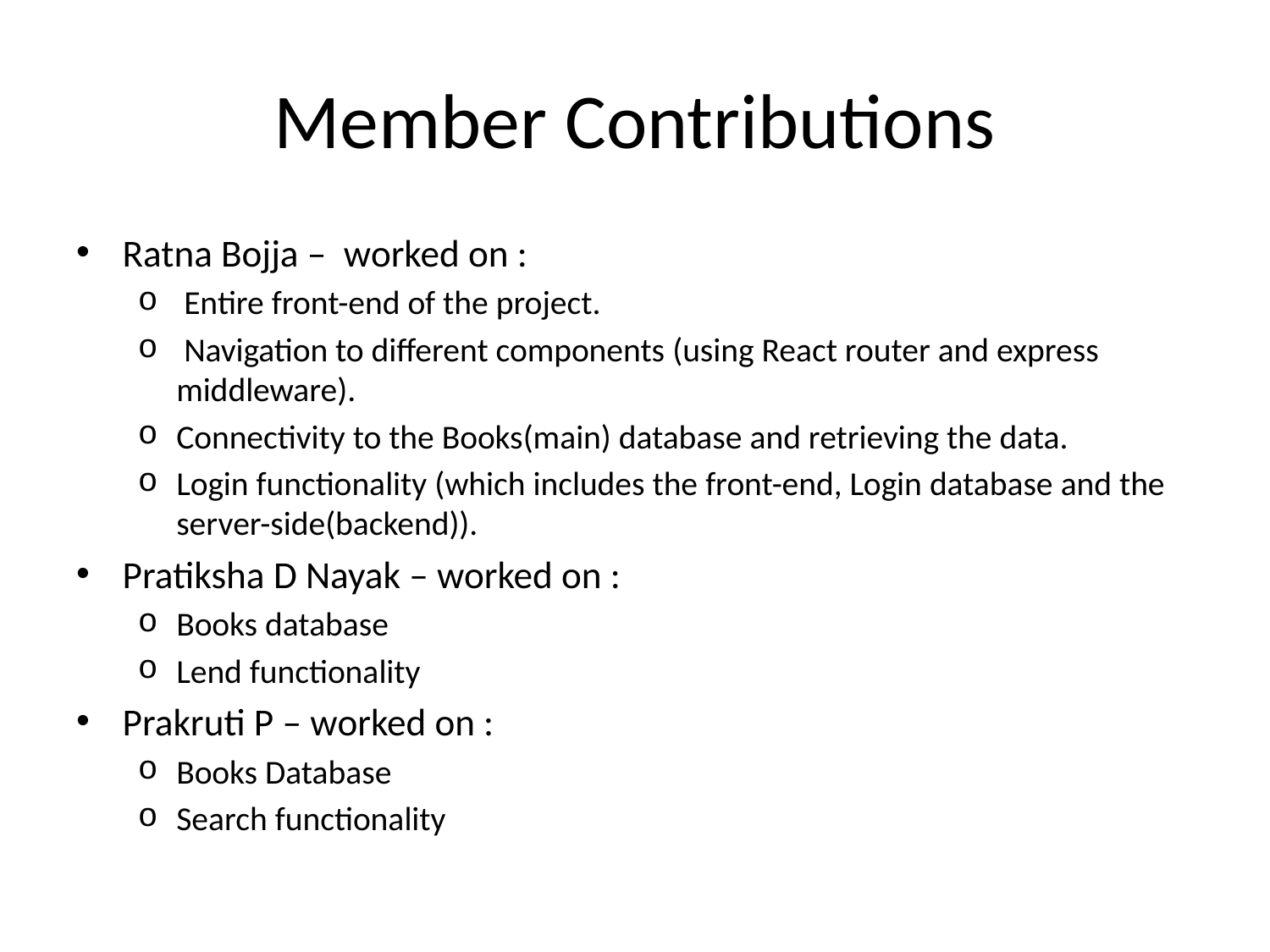

# Member Contributions
Ratna Bojja –  worked on :
 Entire front-end of the project.
 Navigation to different components (using React router and express middleware).
Connectivity to the Books(main) database and retrieving the data.
Login functionality (which includes the front-end, Login database and the server-side(backend)).
Pratiksha D Nayak – worked on :
Books database
Lend functionality
Prakruti P – worked on :
Books Database
Search functionality